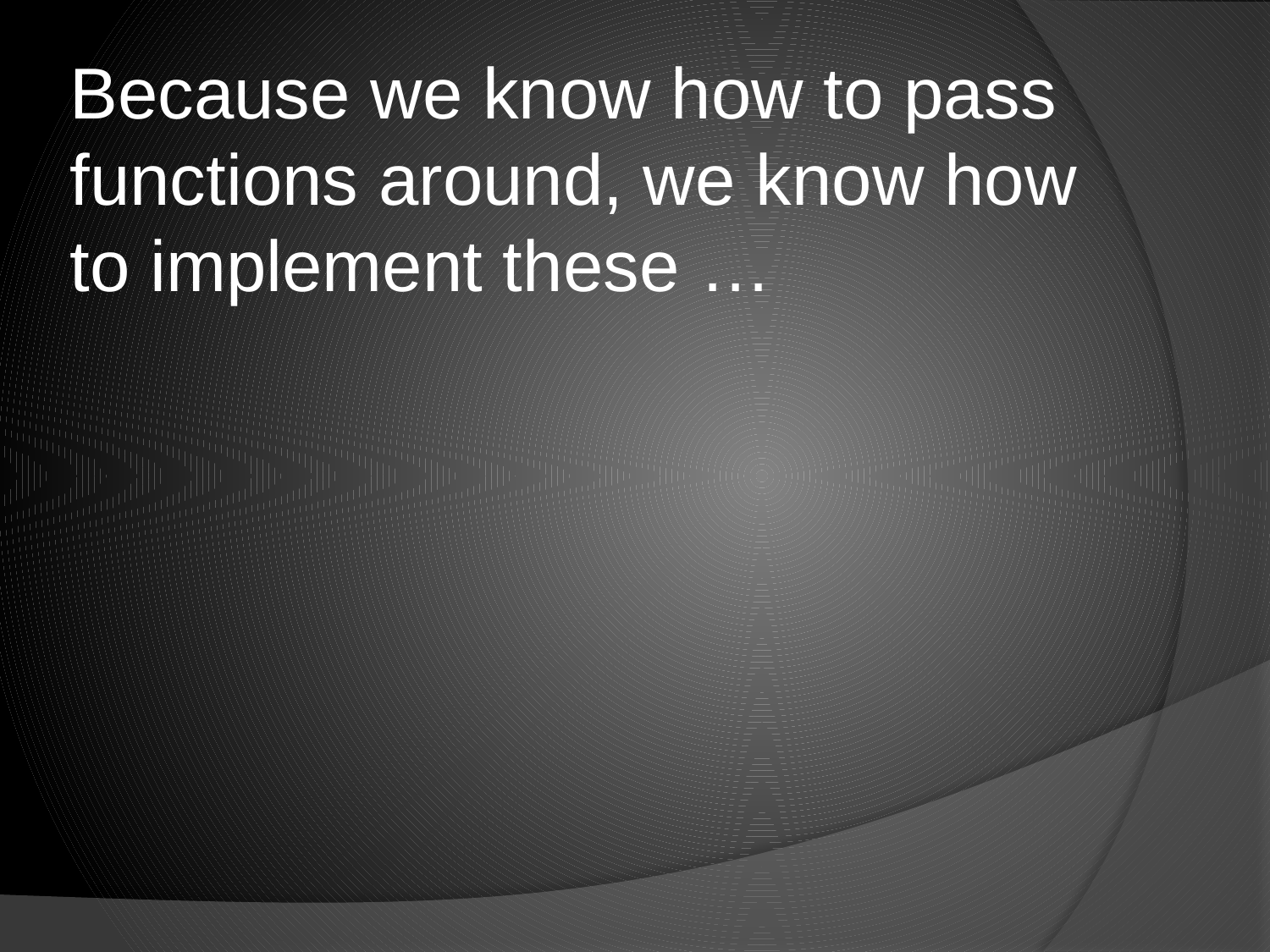

# Because we know how to pass functions around, we know how to implement these …